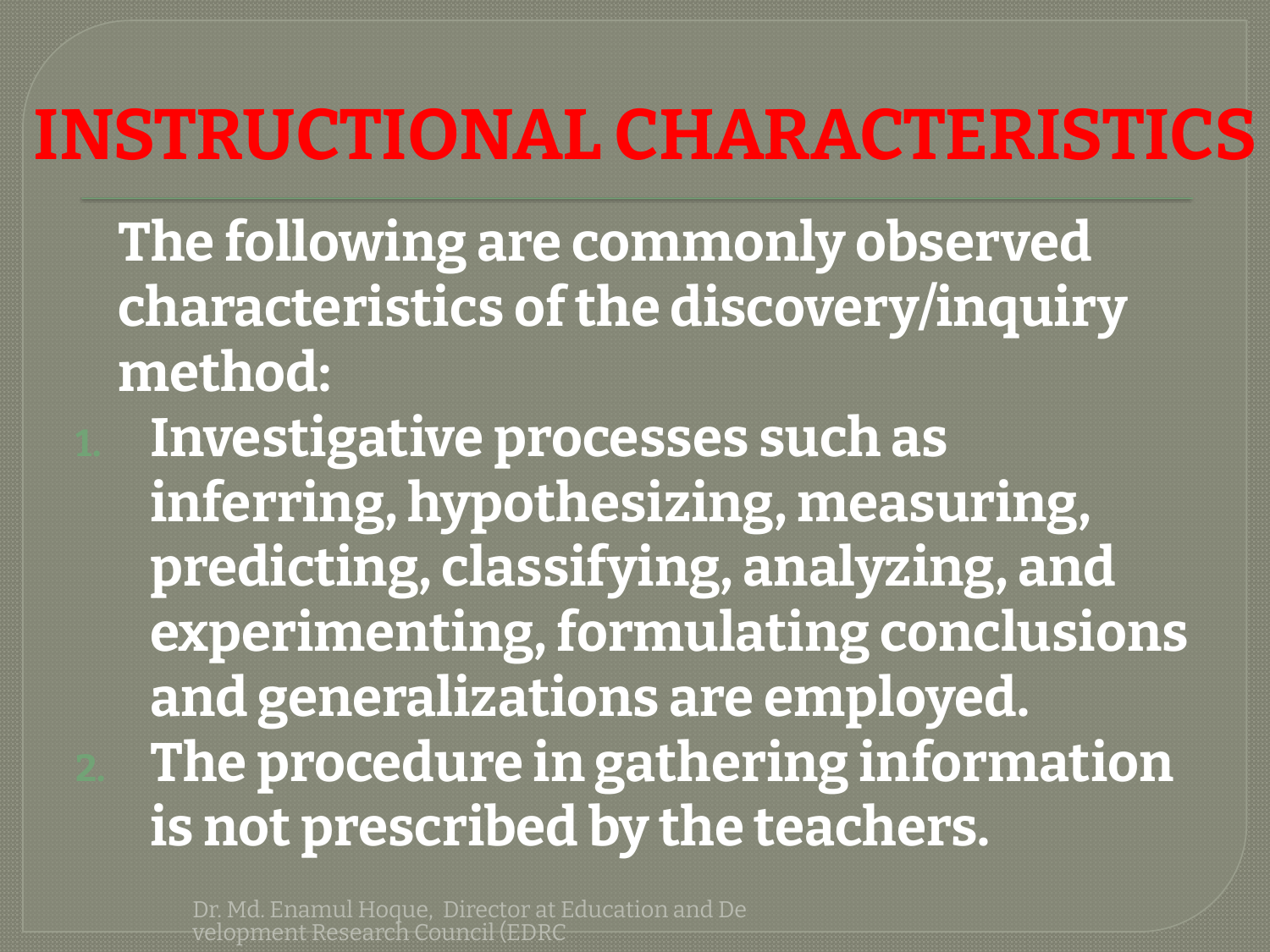

# INSTRUCTIONAL CHARACTERISTICS
		The following are commonly observed characteristics of the discovery/inquiry method:
Investigative processes such as inferring, hypothesizing, measuring, predicting, classifying, analyzing, and experimenting, formulating conclusions and generalizations are employed.
The procedure in gathering information is not prescribed by the teachers.
Dr. Md. Enamul Hoque,  Director at Education and Development Research Council (EDRC